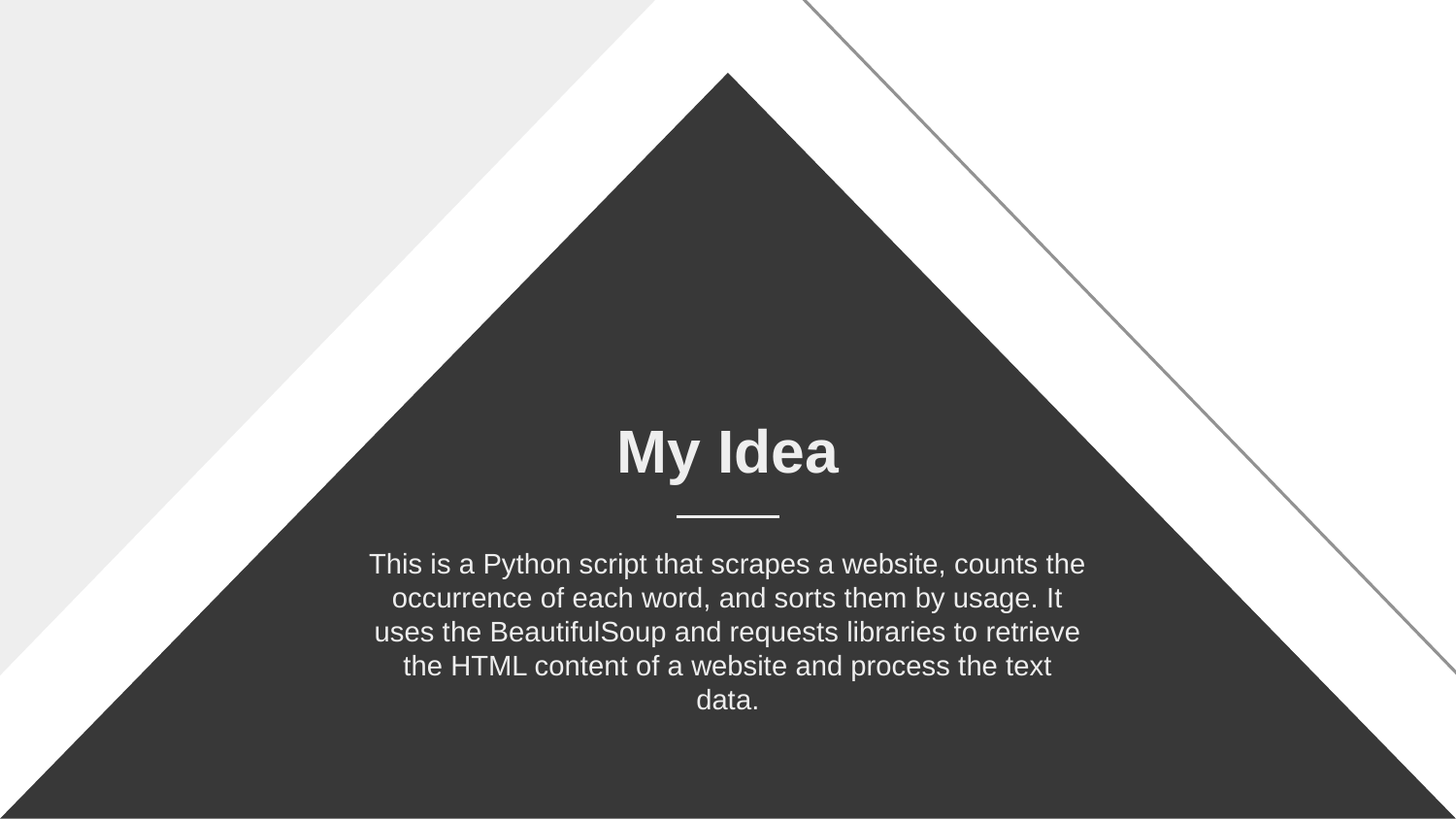

# My Idea
This is a Python script that scrapes a website, counts the occurrence of each word, and sorts them by usage. It uses the BeautifulSoup and requests libraries to retrieve the HTML content of a website and process the text data.